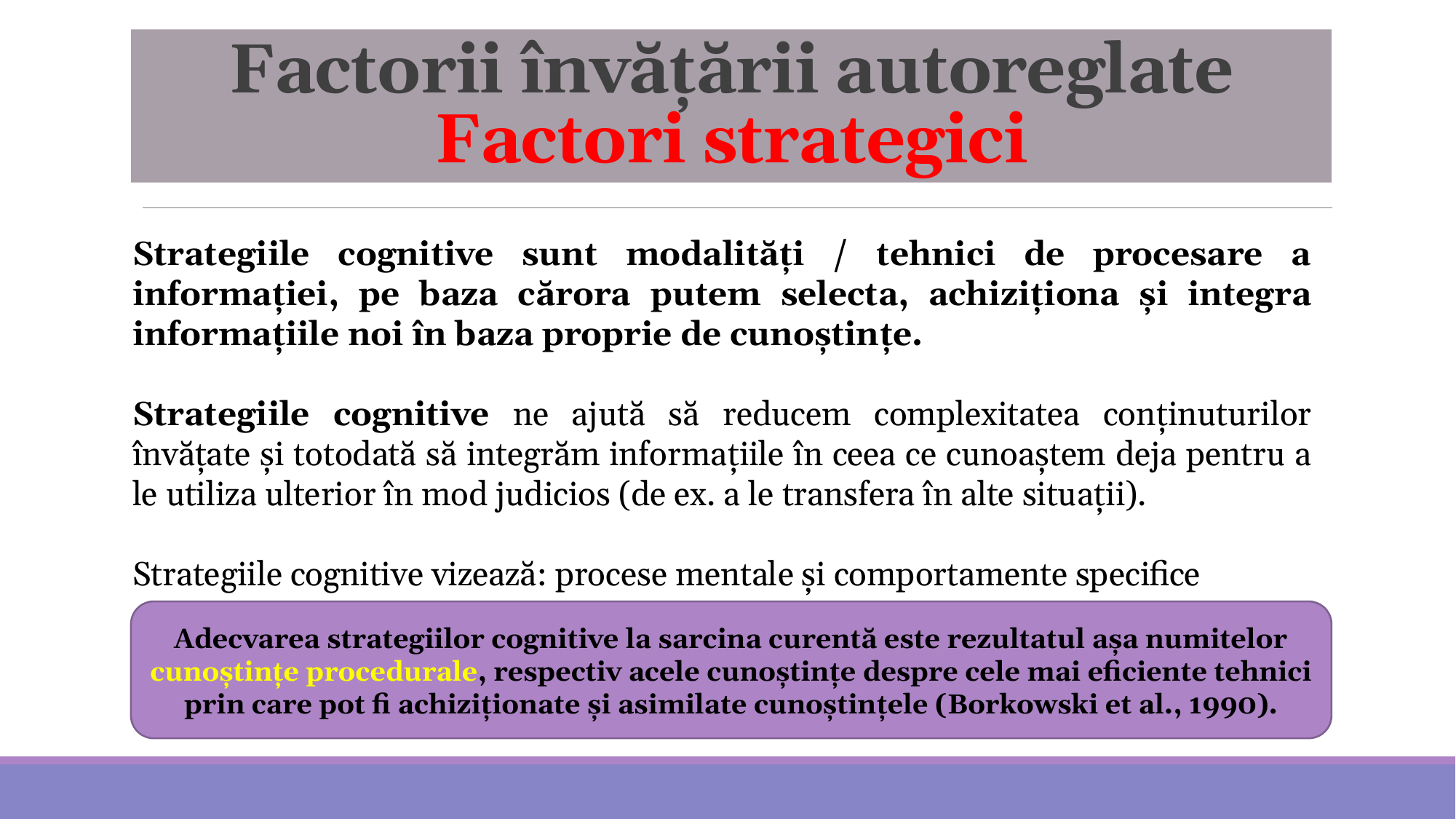

# Factorii învățării autoreglate Factori strategici
Strategiile cognitive sunt modalităţi / tehnici de procesare a informaţiei, pe baza cărora putem selecta, achiziţiona şi integra informaţiile noi în baza proprie de cunoştinţe.

Strategiile cognitive ne ajută să reducem complexitatea conţinuturilor învăţate şi totodată să integrăm informaţiile în ceea ce cunoaştem deja pentru a le utiliza ulterior în mod judicios (de ex. a le transfera în alte situaţii).

Strategiile cognitive vizează: procese mentale și comportamente specifice
Adecvarea strategiilor cognitive la sarcina curentă este rezultatul aşa numitelor cunoştinţe procedurale, respectiv acele cunoştinţe despre cele mai eficiente tehnici prin care pot fi achiziţionate şi asimilate cunoştinţele (Borkowski et al., 1990).